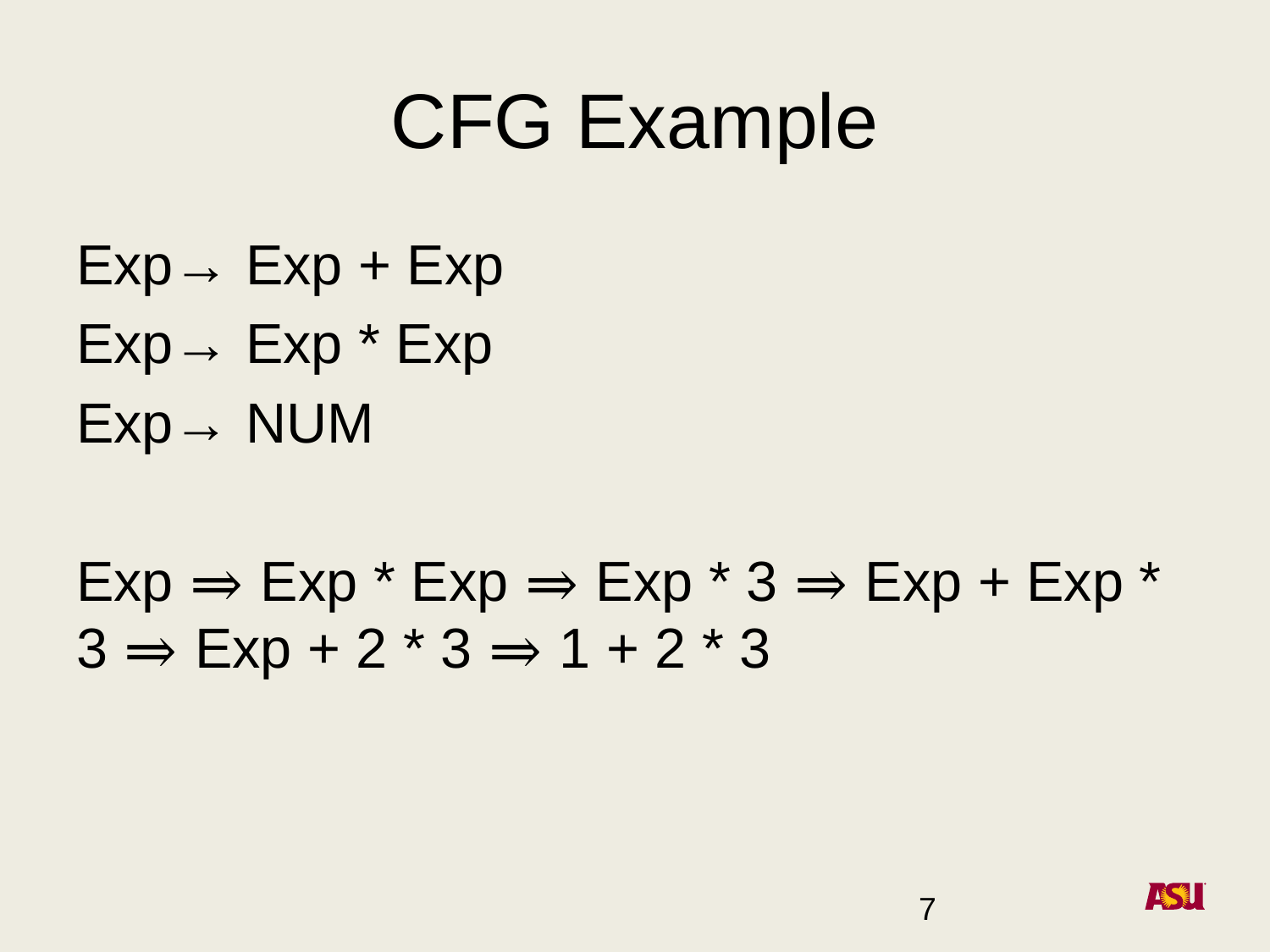

# CFG Example
Exp→ Exp + Exp
Exp→ Exp * Exp
Exp→ NUM

Exp ⇒ Exp * Exp ⇒ Exp * 3 ⇒ Exp + Exp * 3 ⇒ Exp + 2 * 3 ⇒ 1 + 2 * 3
7